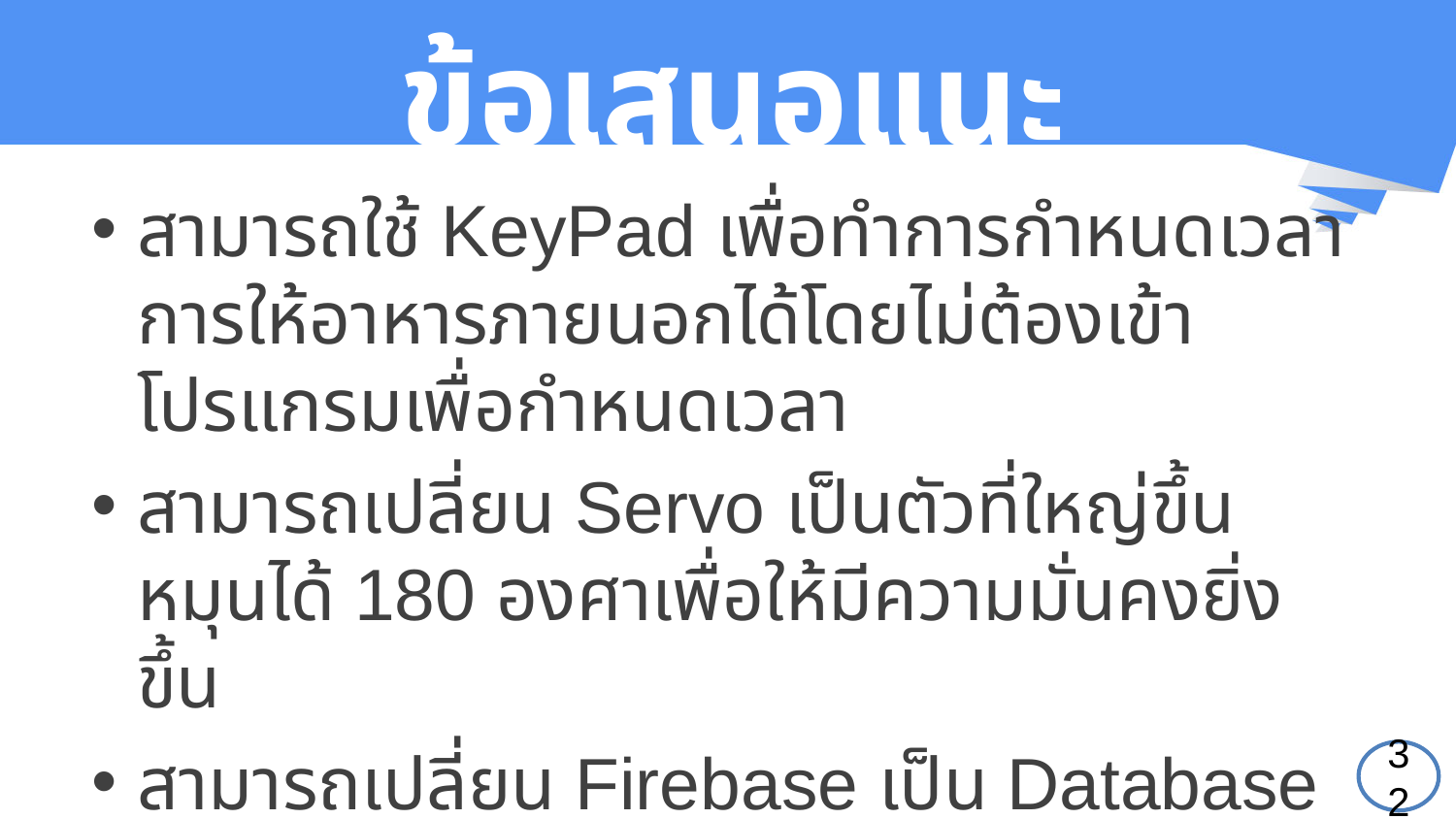

# ข้อเสนอแนะ
สามารถใช้ KeyPad เพื่อทำการกำหนดเวลาการให้อาหารภายนอกได้โดยไม่ต้องเข้าโปรแกรมเพื่อกำหนดเวลา
สามารถเปลี่ยน Servo เป็นตัวที่ใหญ่ขึ้นหมุนได้ 180 องศาเพื่อให้มีความมั่นคงยิ่งขึ้น
สามารถเปลี่ยน Firebase เป็น Database แบบอื่นได้ที่มีความเสถียรมากกว่า
32